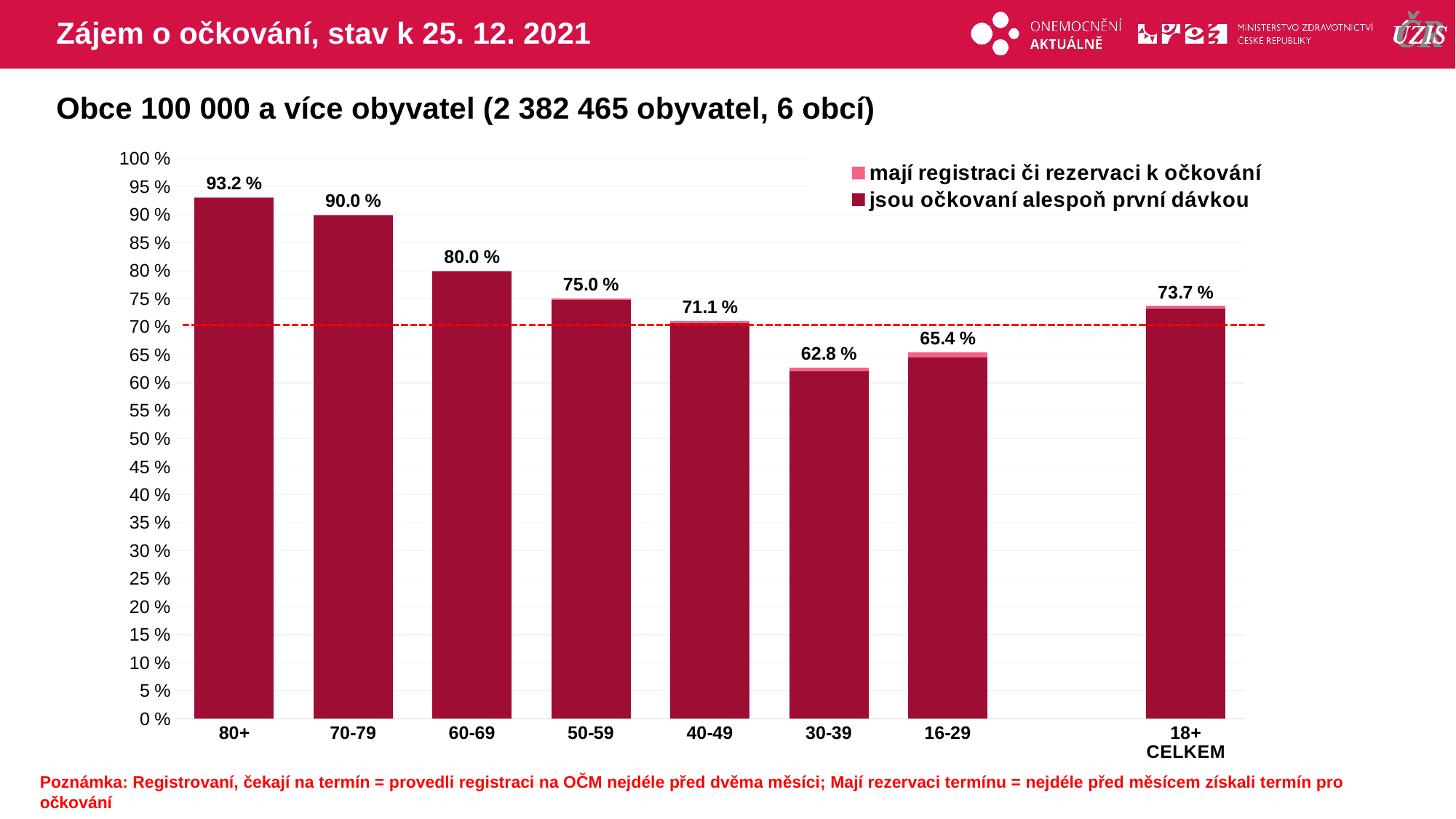

# Zájem o očkování, stav k 25. 12. 2021
Obce 100 000 a více obyvatel (2 382 465 obyvatel, 6 obcí)

### Chart

| Category | mají registraci či rezervaci k očkování | jsou očkovaní alespoň první dávkou |
|---|---|---|
| 80+ | 93.18312 | 93.0292138 |
| 70-79 | 90.0348 | 89.8866041 |
| 60-69 | 79.99841 | 79.8534133 |
| 50-59 | 75.02053 | 74.7655032 |
| 40-49 | 71.05513 | 70.664959 |
| 30-39 | 62.77181 | 62.1228118 |
| 16-29 | 65.42406 | 64.560526 |
|  | None | None |
| 18+ CELKEM | 73.71716 | 73.3108517 |
Poznámka: Registrovaní, čekají na termín = provedli registraci na OČM nejdéle před dvěma měsíci; Mají rezervaci termínu = nejdéle před měsícem získali termín pro očkování